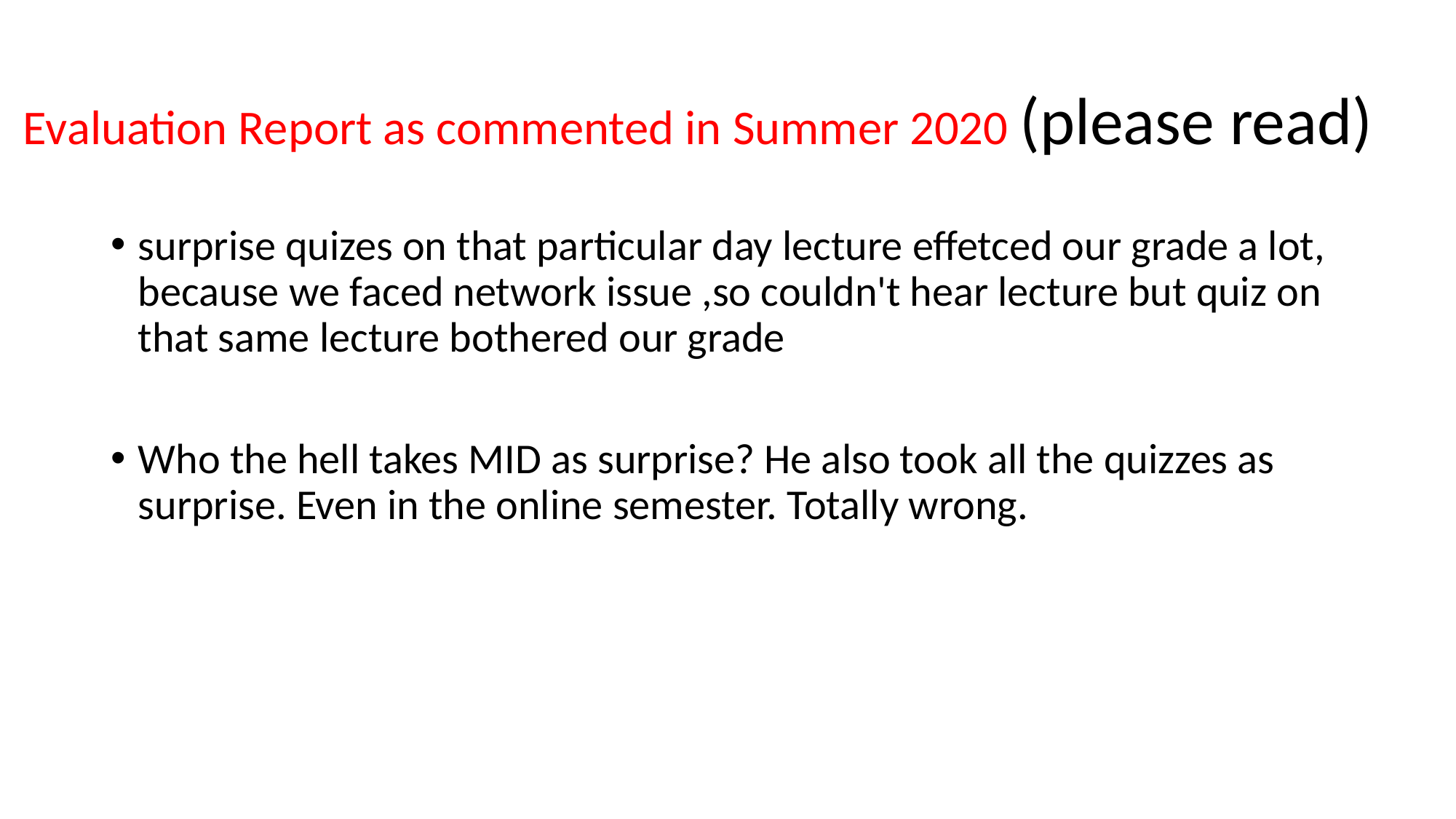

# Evaluation Report as commented in Summer 2020 (please read)
surprise quizes on that particular day lecture effetced our grade a lot, because we faced network issue ,so couldn't hear lecture but quiz on that same lecture bothered our grade

Who the hell takes MID as surprise? He also took all the quizzes as surprise. Even in the online semester. Totally wrong.